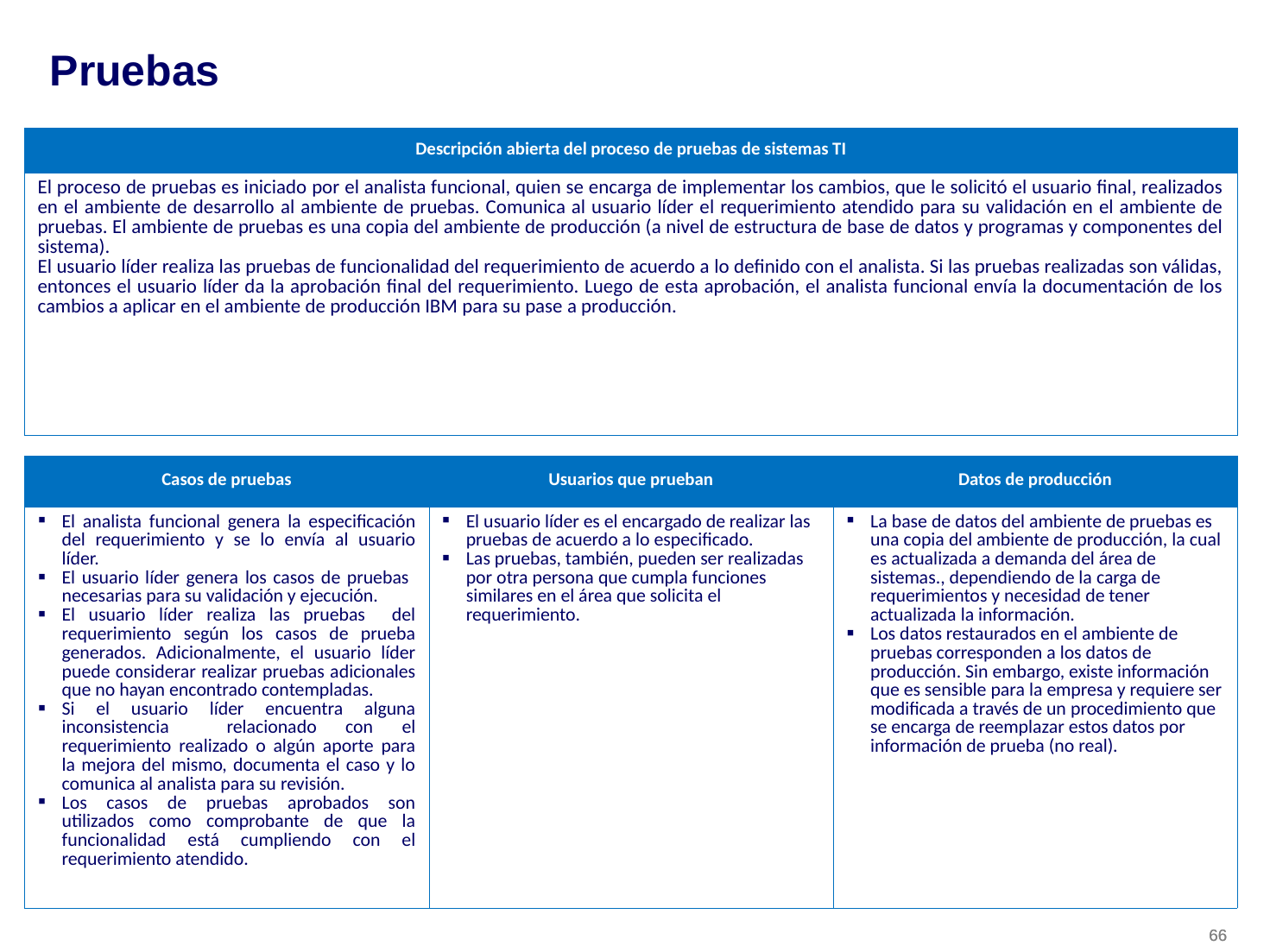

# Pruebas
| Descripción abierta del proceso de pruebas de sistemas TI |
| --- |
| El proceso de pruebas es iniciado por el analista funcional, quien se encarga de implementar los cambios, que le solicitó el usuario final, realizados en el ambiente de desarrollo al ambiente de pruebas. Comunica al usuario líder el requerimiento atendido para su validación en el ambiente de pruebas. El ambiente de pruebas es una copia del ambiente de producción (a nivel de estructura de base de datos y programas y componentes del sistema). El usuario líder realiza las pruebas de funcionalidad del requerimiento de acuerdo a lo definido con el analista. Si las pruebas realizadas son válidas, entonces el usuario líder da la aprobación final del requerimiento. Luego de esta aprobación, el analista funcional envía la documentación de los cambios a aplicar en el ambiente de producción IBM para su pase a producción. |
| Casos de pruebas | Usuarios que prueban | Datos de producción |
| --- | --- | --- |
| El analista funcional genera la especificación del requerimiento y se lo envía al usuario líder. El usuario líder genera los casos de pruebas necesarias para su validación y ejecución. El usuario líder realiza las pruebas del requerimiento según los casos de prueba generados. Adicionalmente, el usuario líder puede considerar realizar pruebas adicionales que no hayan encontrado contempladas. Si el usuario líder encuentra alguna inconsistencia relacionado con el requerimiento realizado o algún aporte para la mejora del mismo, documenta el caso y lo comunica al analista para su revisión. Los casos de pruebas aprobados son utilizados como comprobante de que la funcionalidad está cumpliendo con el requerimiento atendido. | El usuario líder es el encargado de realizar las pruebas de acuerdo a lo especificado. Las pruebas, también, pueden ser realizadas por otra persona que cumpla funciones similares en el área que solicita el requerimiento. | La base de datos del ambiente de pruebas es una copia del ambiente de producción, la cual es actualizada a demanda del área de sistemas., dependiendo de la carga de requerimientos y necesidad de tener actualizada la información. Los datos restaurados en el ambiente de pruebas corresponden a los datos de producción. Sin embargo, existe información que es sensible para la empresa y requiere ser modificada a través de un procedimiento que se encarga de reemplazar estos datos por información de prueba (no real). |